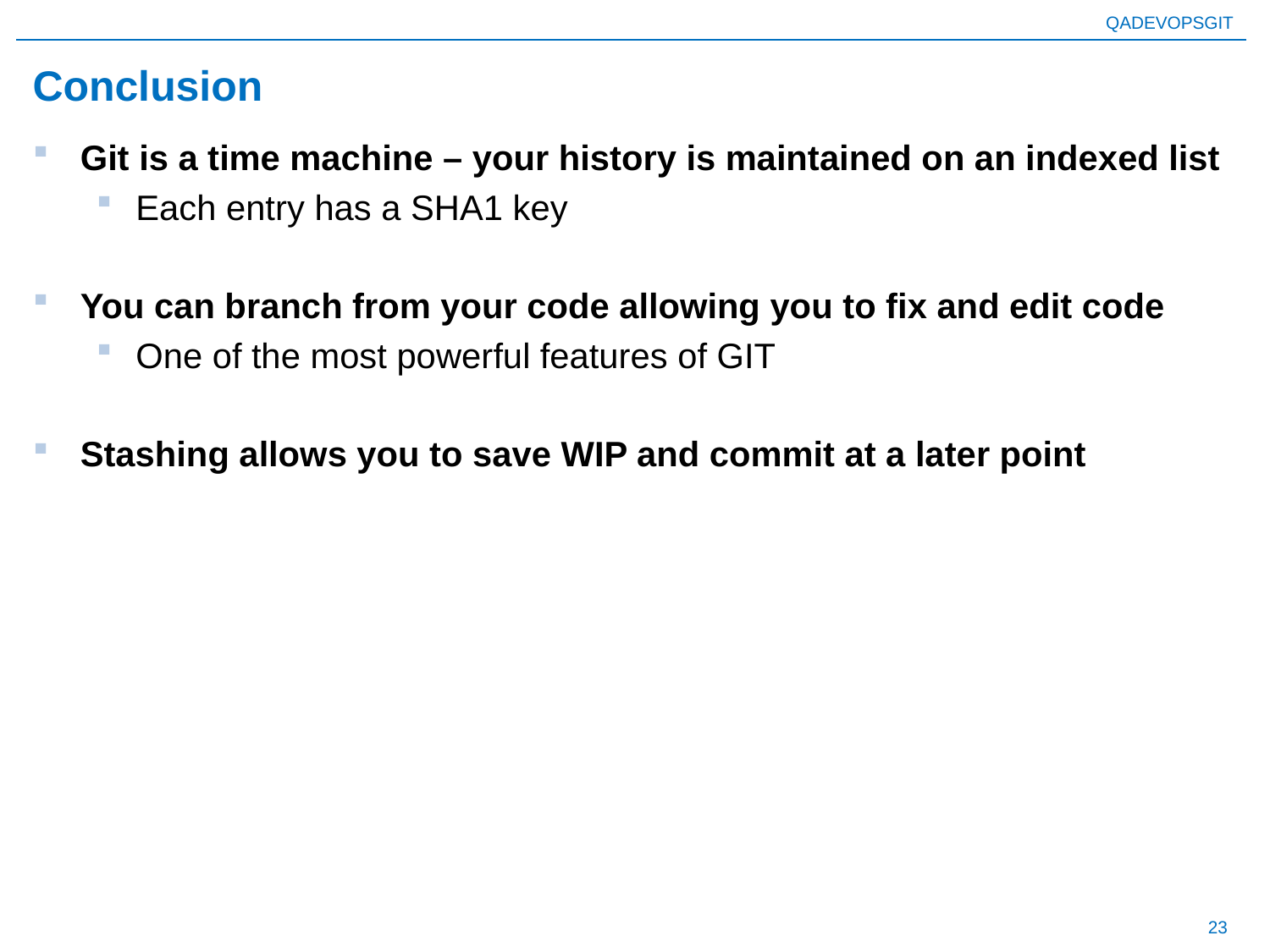

# Conclusion
Git is a time machine – your history is maintained on an indexed list
Each entry has a SHA1 key

You can branch from your code allowing you to fix and edit code
One of the most powerful features of GIT

Stashing allows you to save WIP and commit at a later point